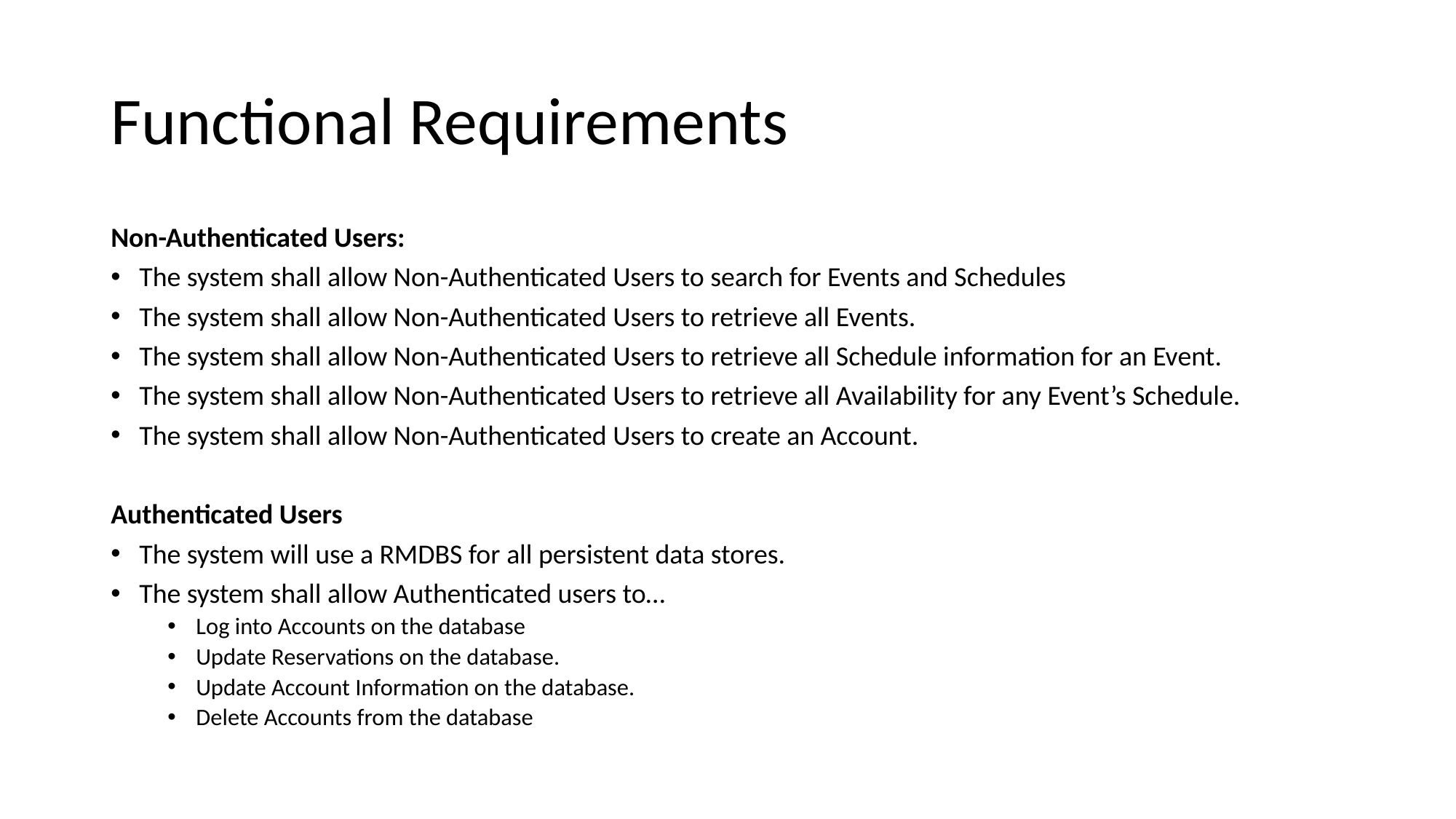

# Functional Requirements
Non-Authenticated Users:
The system shall allow Non-Authenticated Users to search for Events and Schedules
The system shall allow Non-Authenticated Users to retrieve all Events.
The system shall allow Non-Authenticated Users to retrieve all Schedule information for an Event.
The system shall allow Non-Authenticated Users to retrieve all Availability for any Event’s Schedule.
The system shall allow Non-Authenticated Users to create an Account.

Authenticated Users
The system will use a RMDBS for all persistent data stores.
The system shall allow Authenticated users to…
Log into Accounts on the database
Update Reservations on the database.
Update Account Information on the database.
Delete Accounts from the database